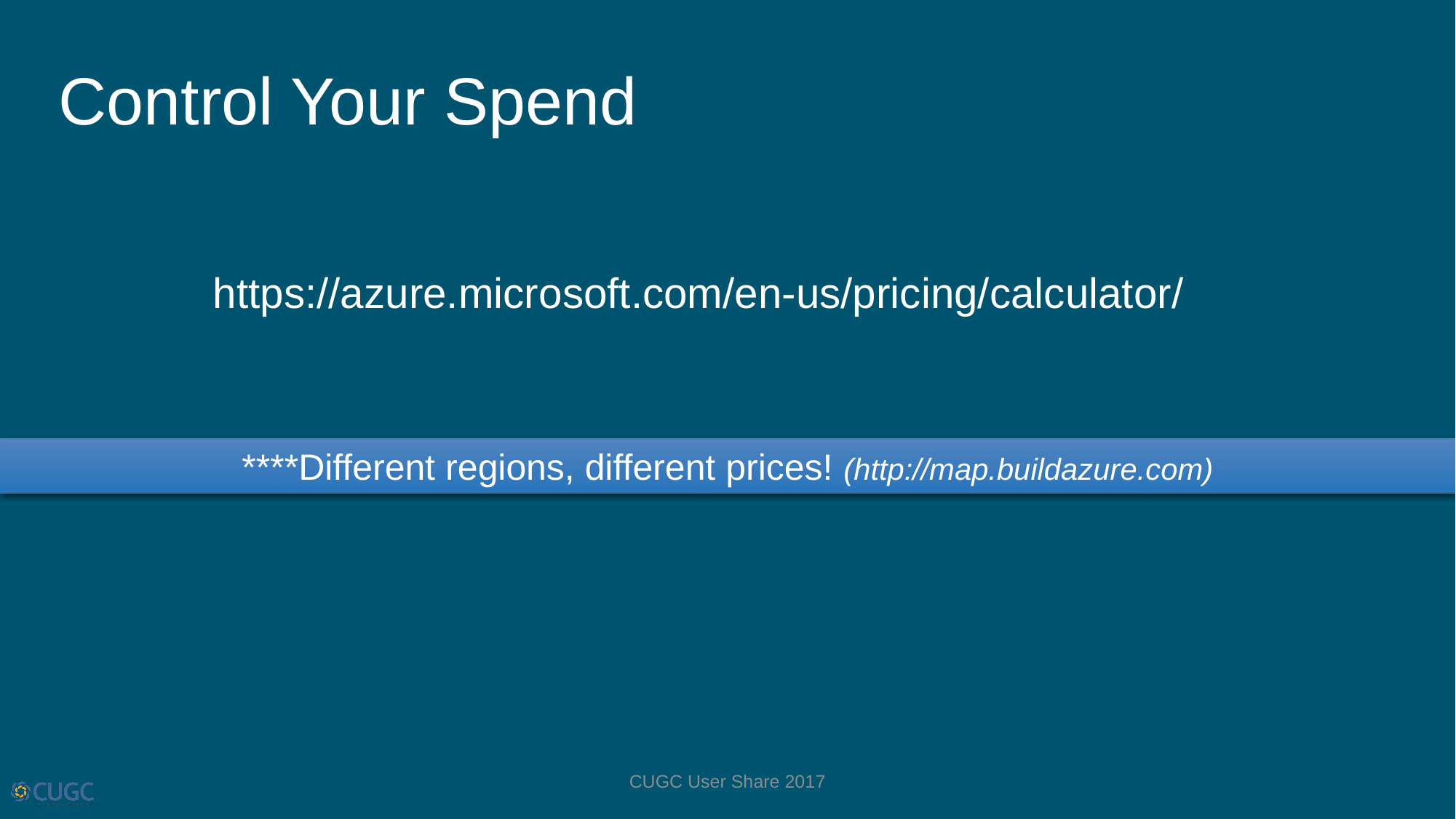

Control Your Spend
https://azure.microsoft.com/en-us/pricing/calculator/
****Different regions, different prices! (http://map.buildazure.com)
CUGC User Share 2017